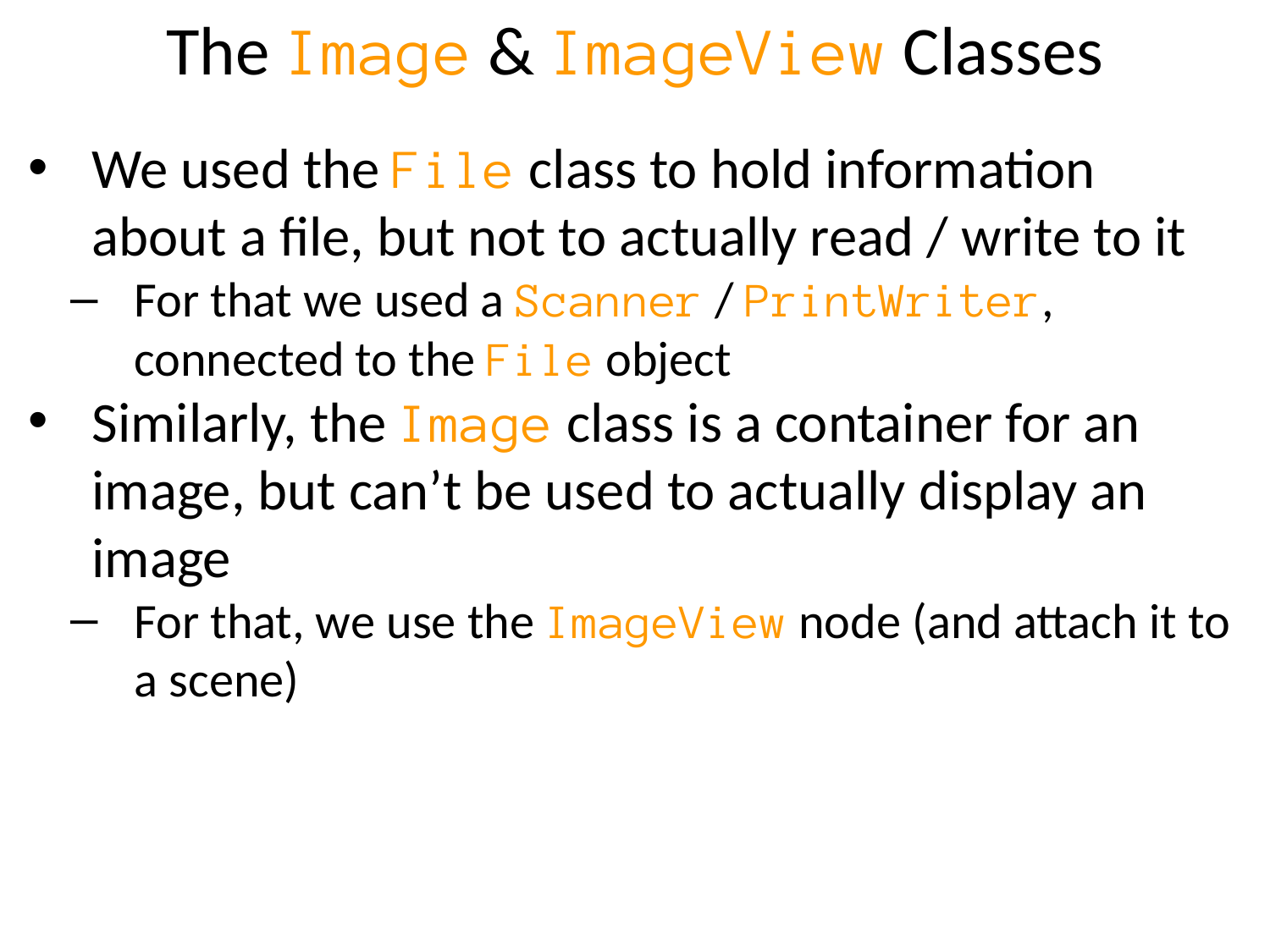

# The Image & ImageView Classes
We used the File class to hold information about a file, but not to actually read / write to it
For that we used a Scanner / PrintWriter, connected to the File object
Similarly, the Image class is a container for an image, but can’t be used to actually display an image
For that, we use the ImageView node (and attach it to a scene)